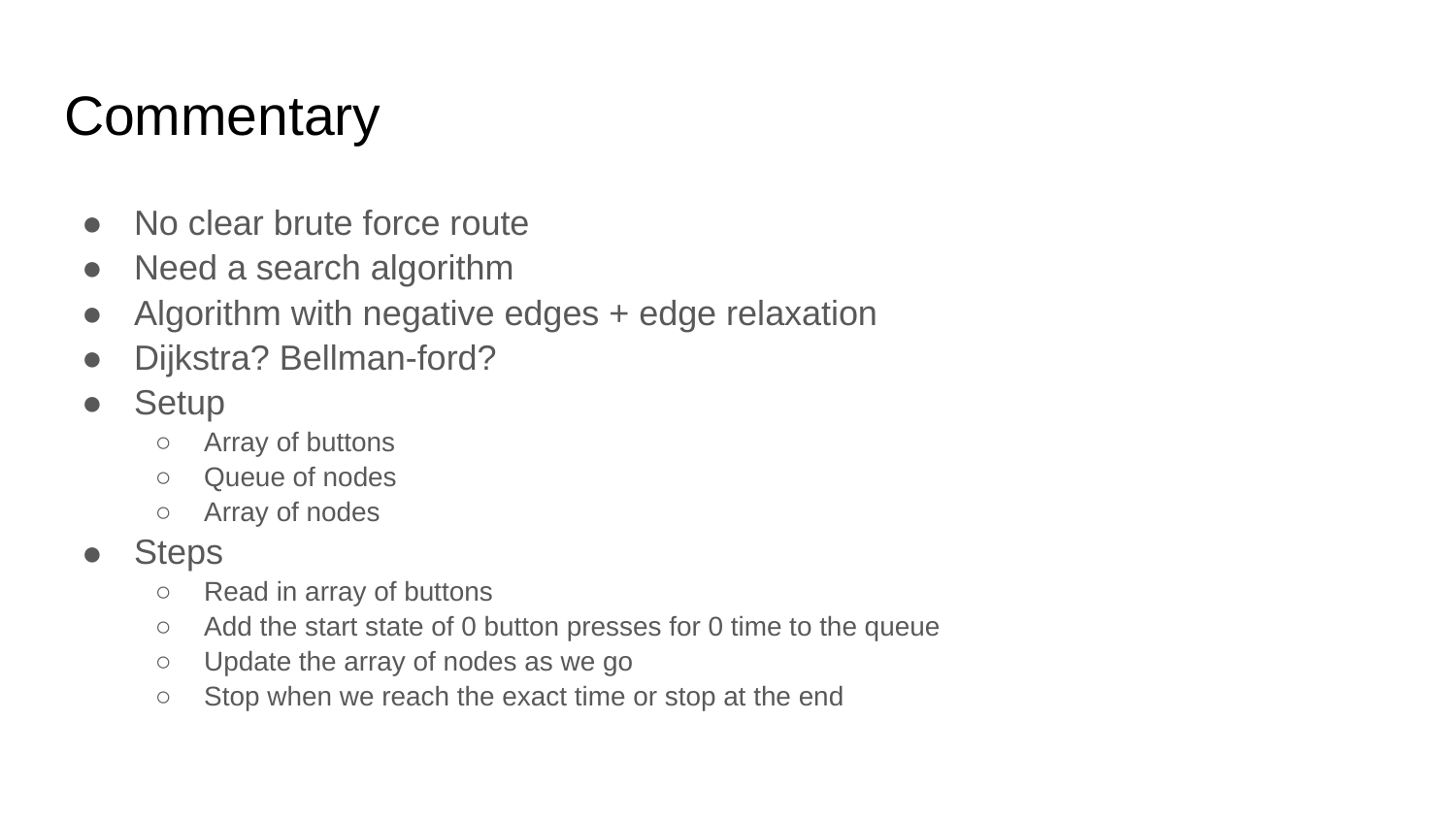

# Commentary
No clear brute force route
Need a search algorithm
Algorithm with negative edges + edge relaxation
Dijkstra? Bellman-ford?
Setup
Array of buttons
Queue of nodes
Array of nodes
Steps
Read in array of buttons
Add the start state of 0 button presses for 0 time to the queue
Update the array of nodes as we go
Stop when we reach the exact time or stop at the end